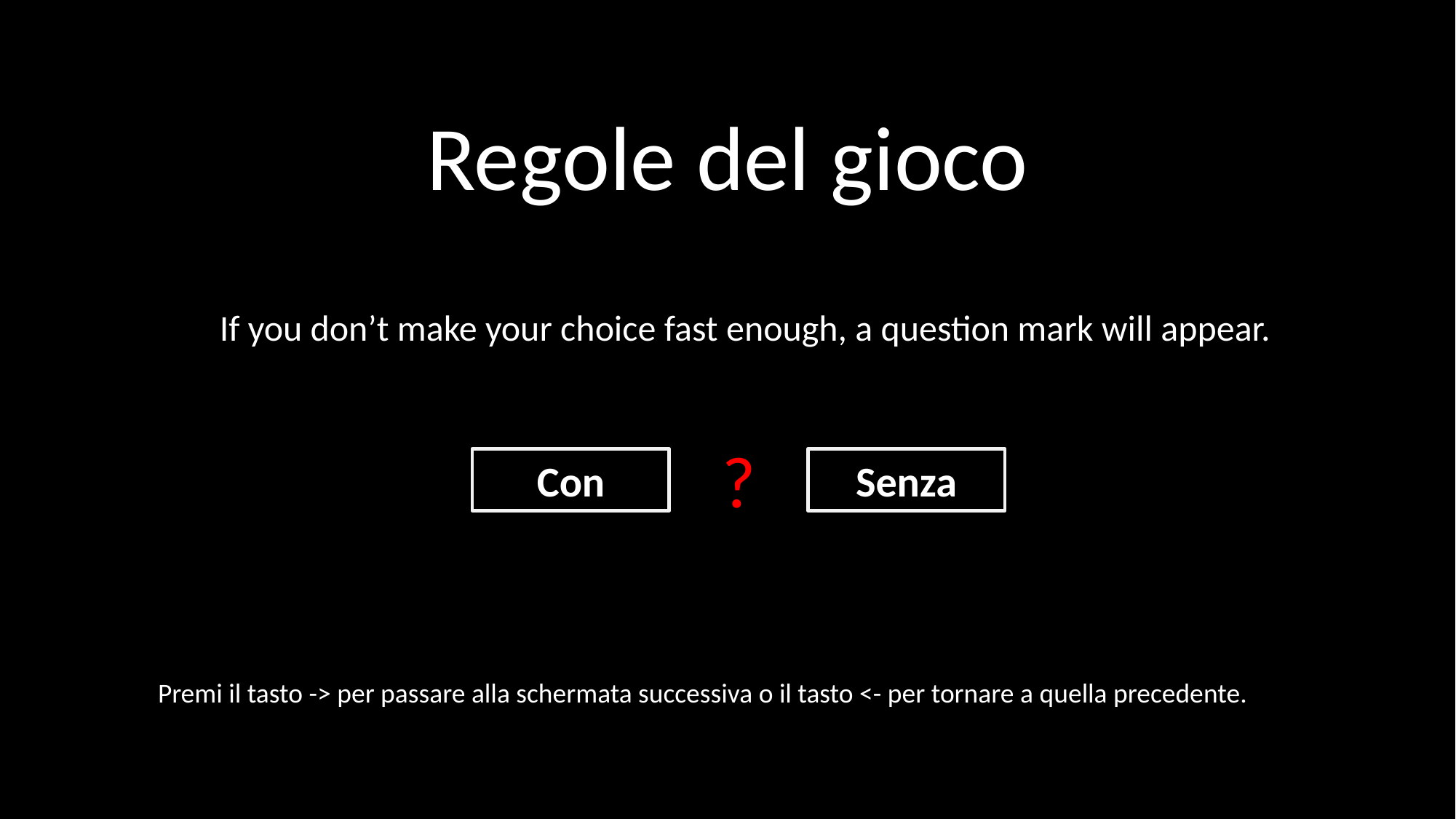

# Regole del gioco

If you don’t make your choice fast enough, a question mark will appear.

?
Con
Senza

Premi il tasto -> per passare alla schermata successiva o il tasto <- per tornare a quella precedente.